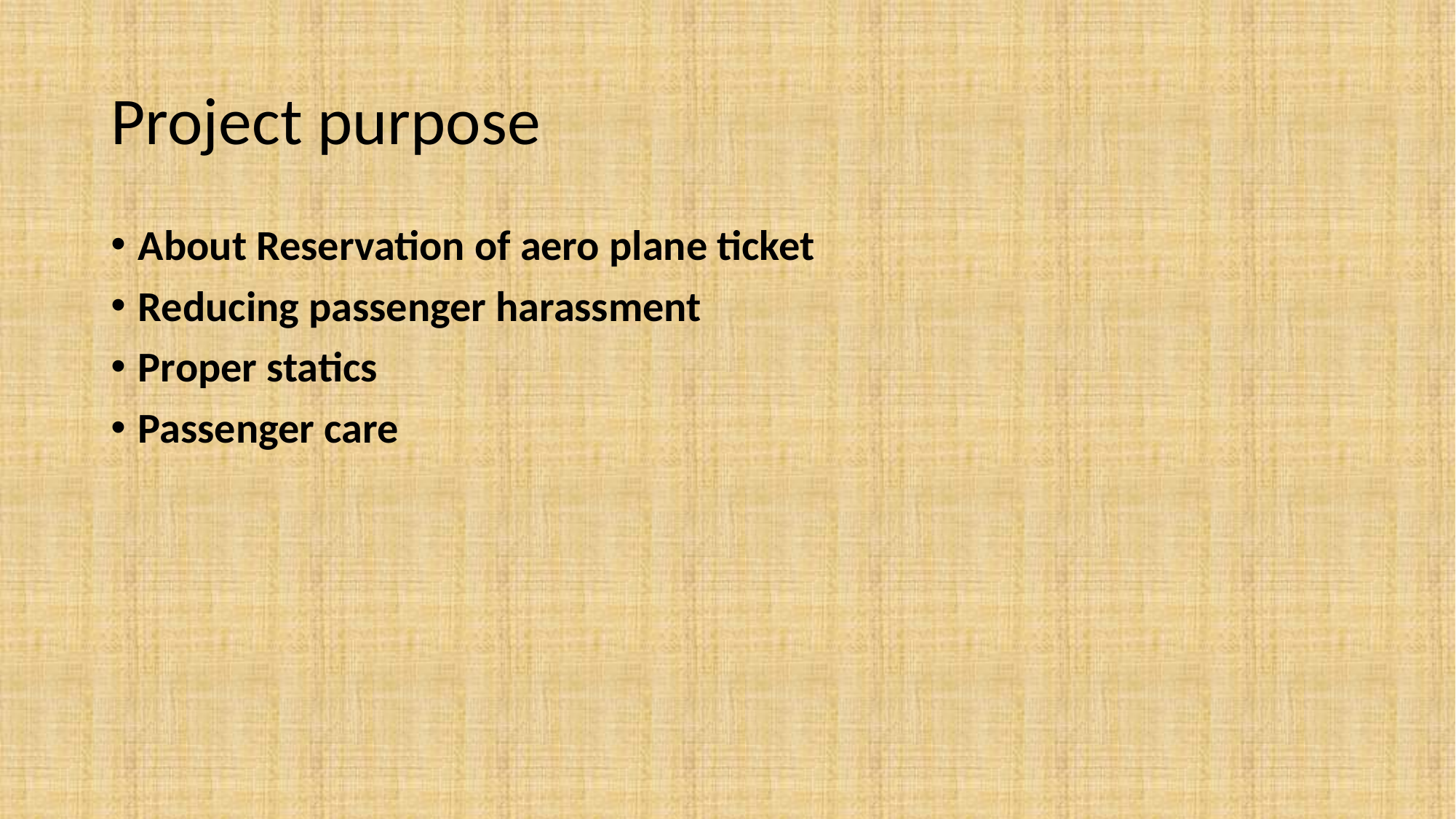

# Project purpose
About Reservation of aero plane ticket
Reducing passenger harassment
Proper statics
Passenger care